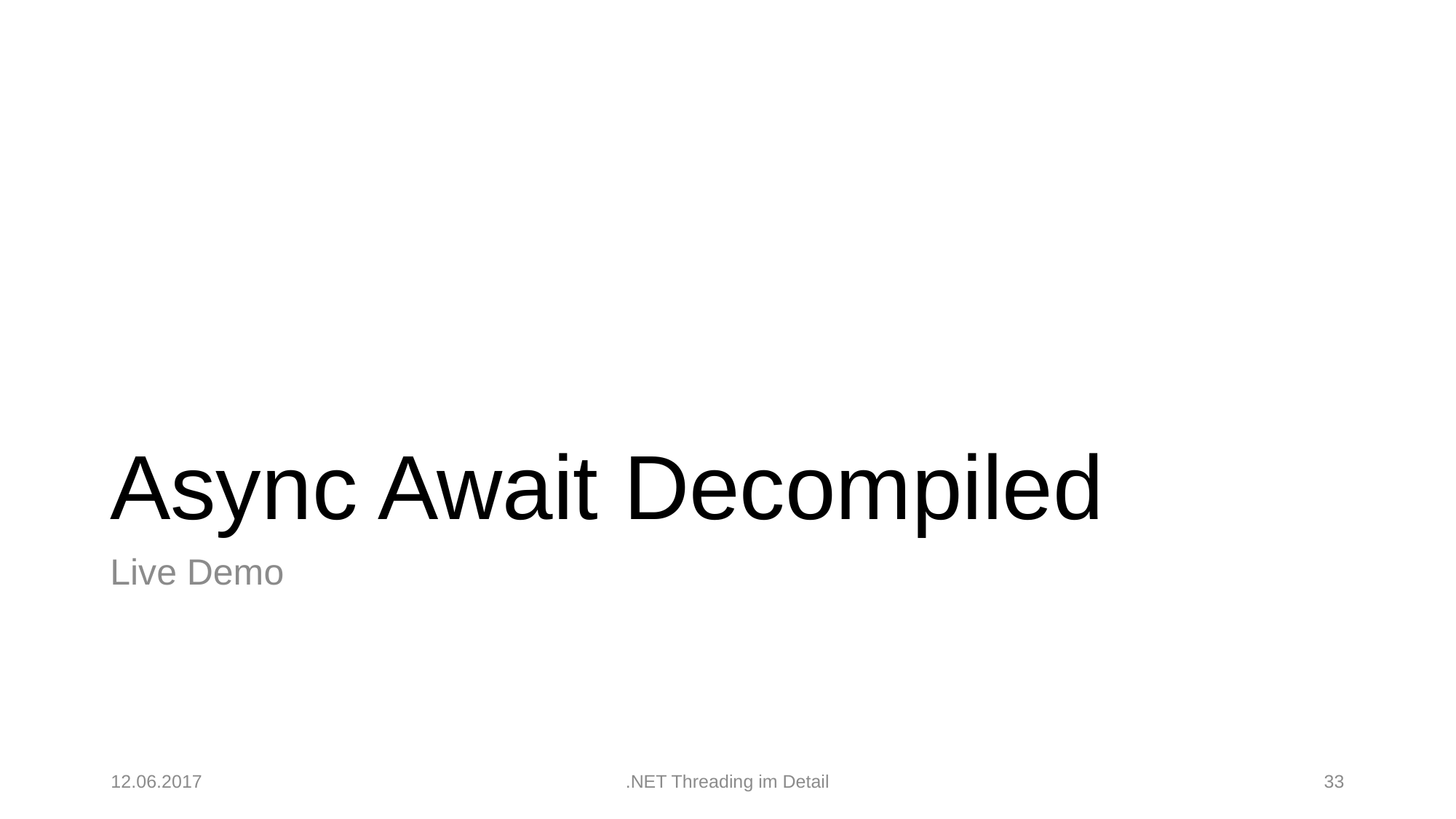

# Async Await Decompiled
Live Demo
12.06.2017
.NET Threading im Detail
33